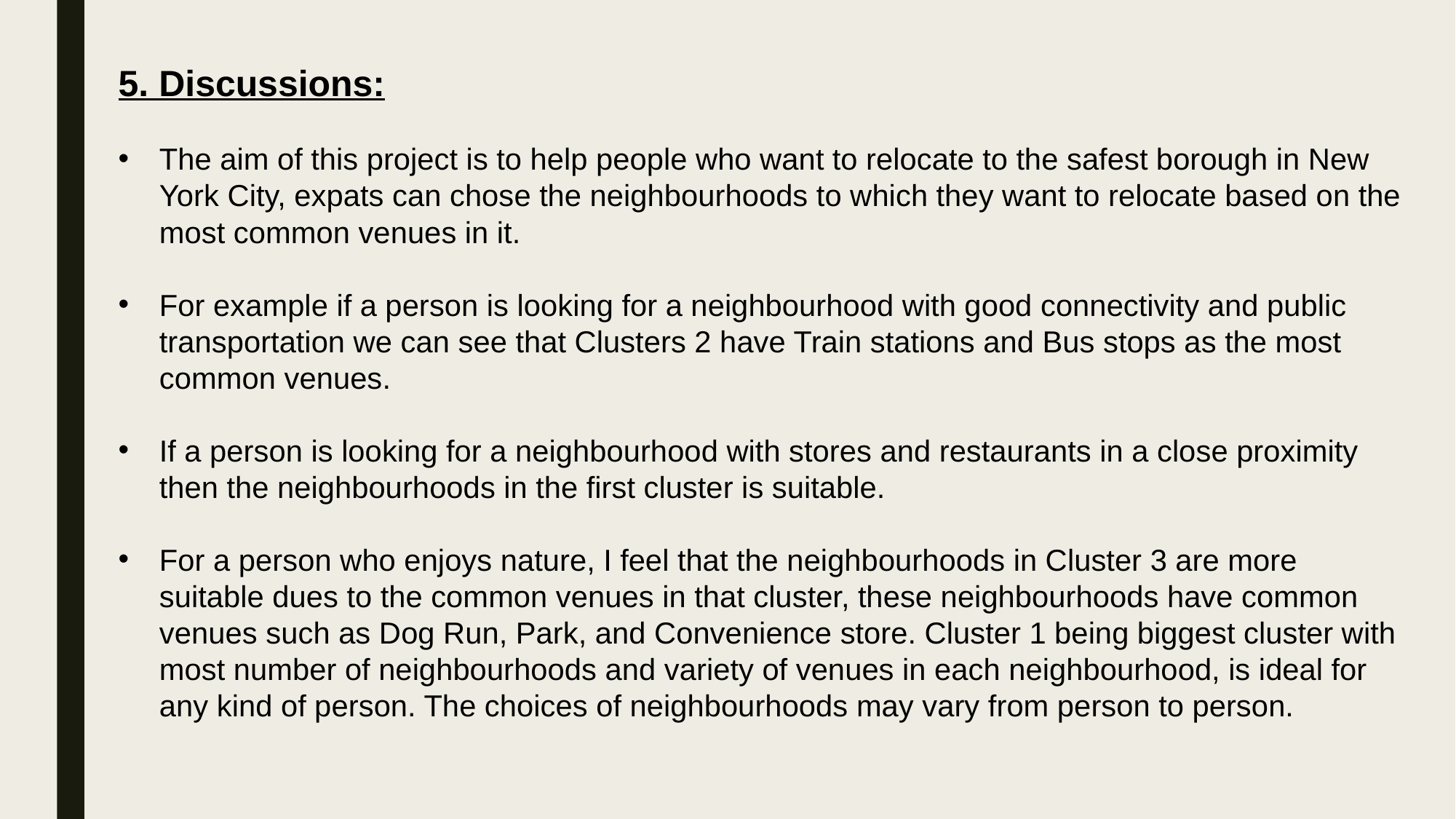

5. Discussions:

The aim of this project is to help people who want to relocate to the safest borough in New York City, expats can chose the neighbourhoods to which they want to relocate based on the most common venues in it.

For example if a person is looking for a neighbourhood with good connectivity and public transportation we can see that Clusters 2 have Train stations and Bus stops as the most common venues.

If a person is looking for a neighbourhood with stores and restaurants in a close proximity then the neighbourhoods in the first cluster is suitable.

For a person who enjoys nature, I feel that the neighbourhoods in Cluster 3 are more suitable dues to the common venues in that cluster, these neighbourhoods have common venues such as Dog Run, Park, and Convenience store. Cluster 1 being biggest cluster with most number of neighbourhoods and variety of venues in each neighbourhood, is ideal for any kind of person. The choices of neighbourhoods may vary from person to person.